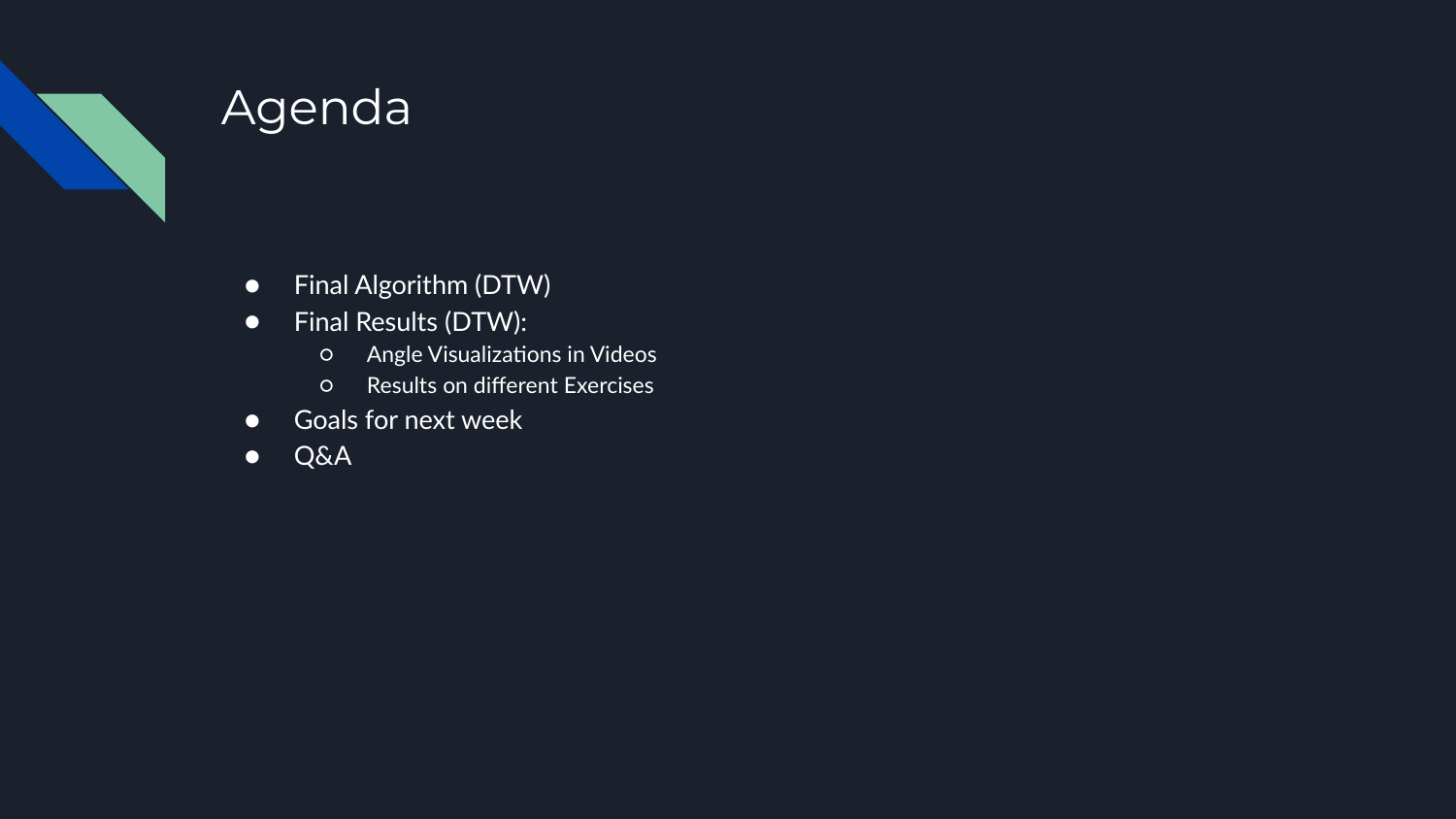

# Agenda
Final Algorithm (DTW)
Final Results (DTW):
Angle Visualizations in Videos
Results on different Exercises
Goals for next week
Q&A